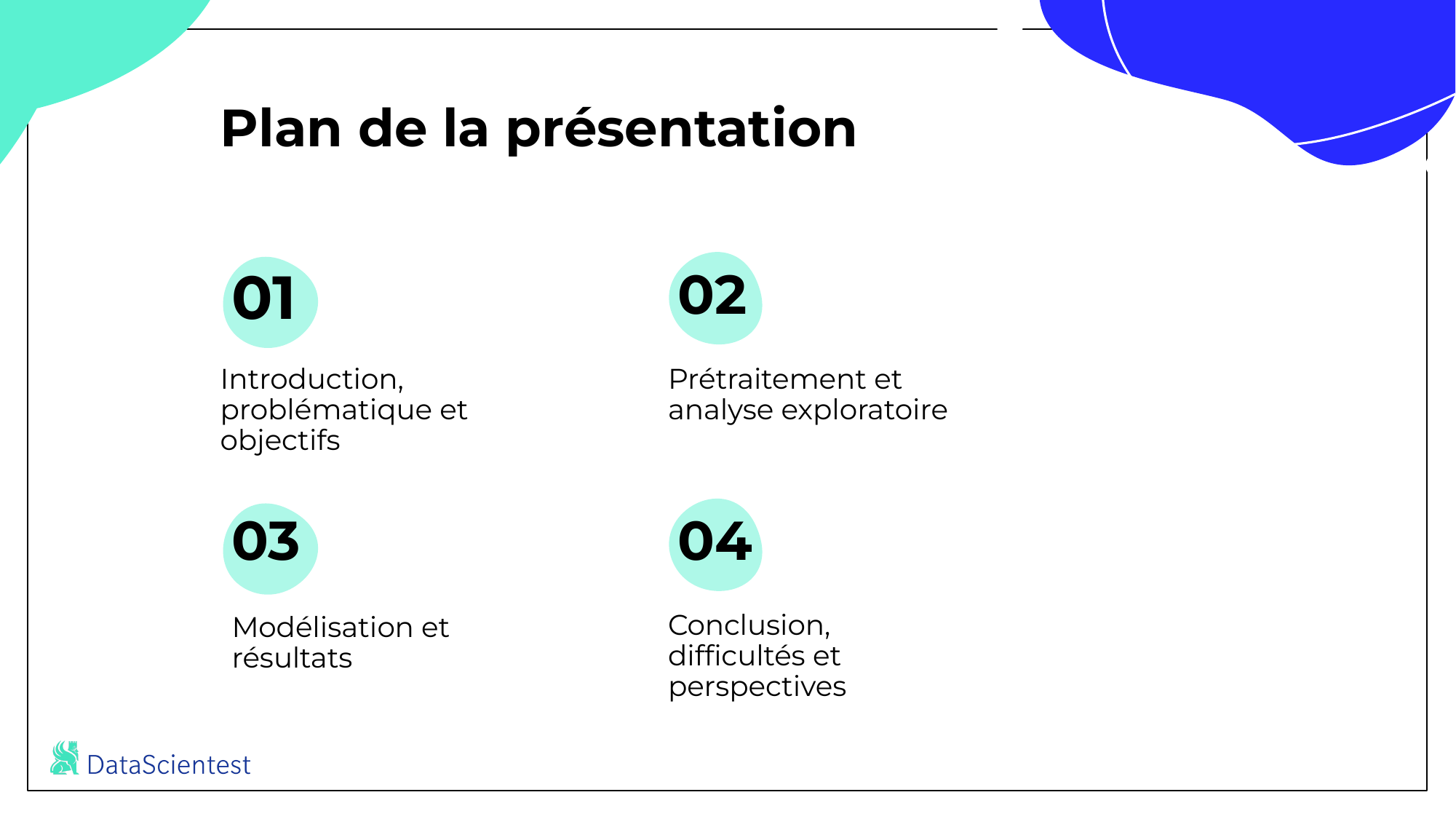

# Plan de la présentation

01
02

Introduction, problématique et objectifs
Prétraitement et analyse exploratoire
03
04

Conclusion, difficultés et perspectives
Modélisation et résultats
TITRE